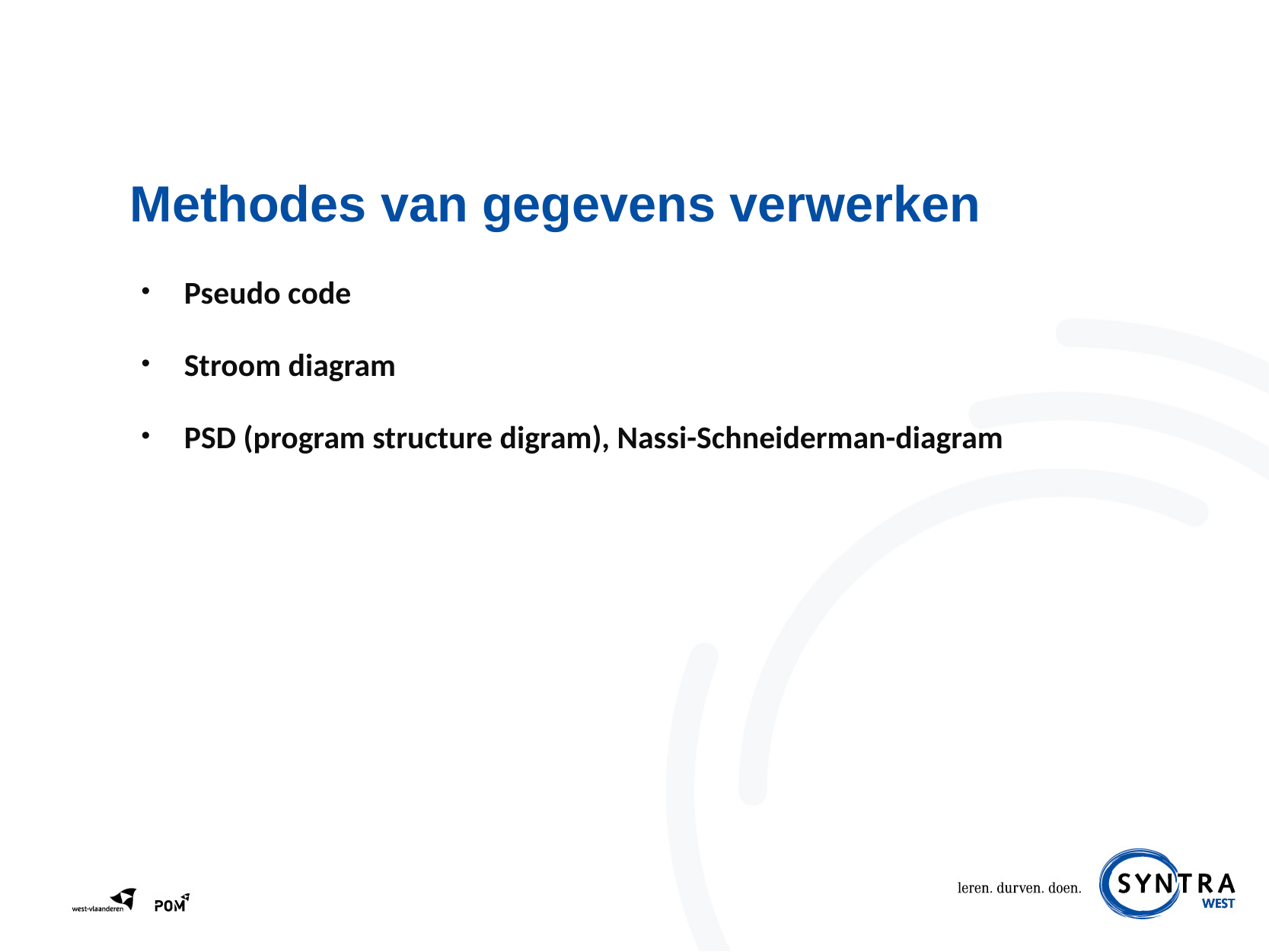

# Methodes van gegevens verwerken
Pseudo code

Stroom diagram

PSD (program structure digram), Nassi-Schneiderman-diagram